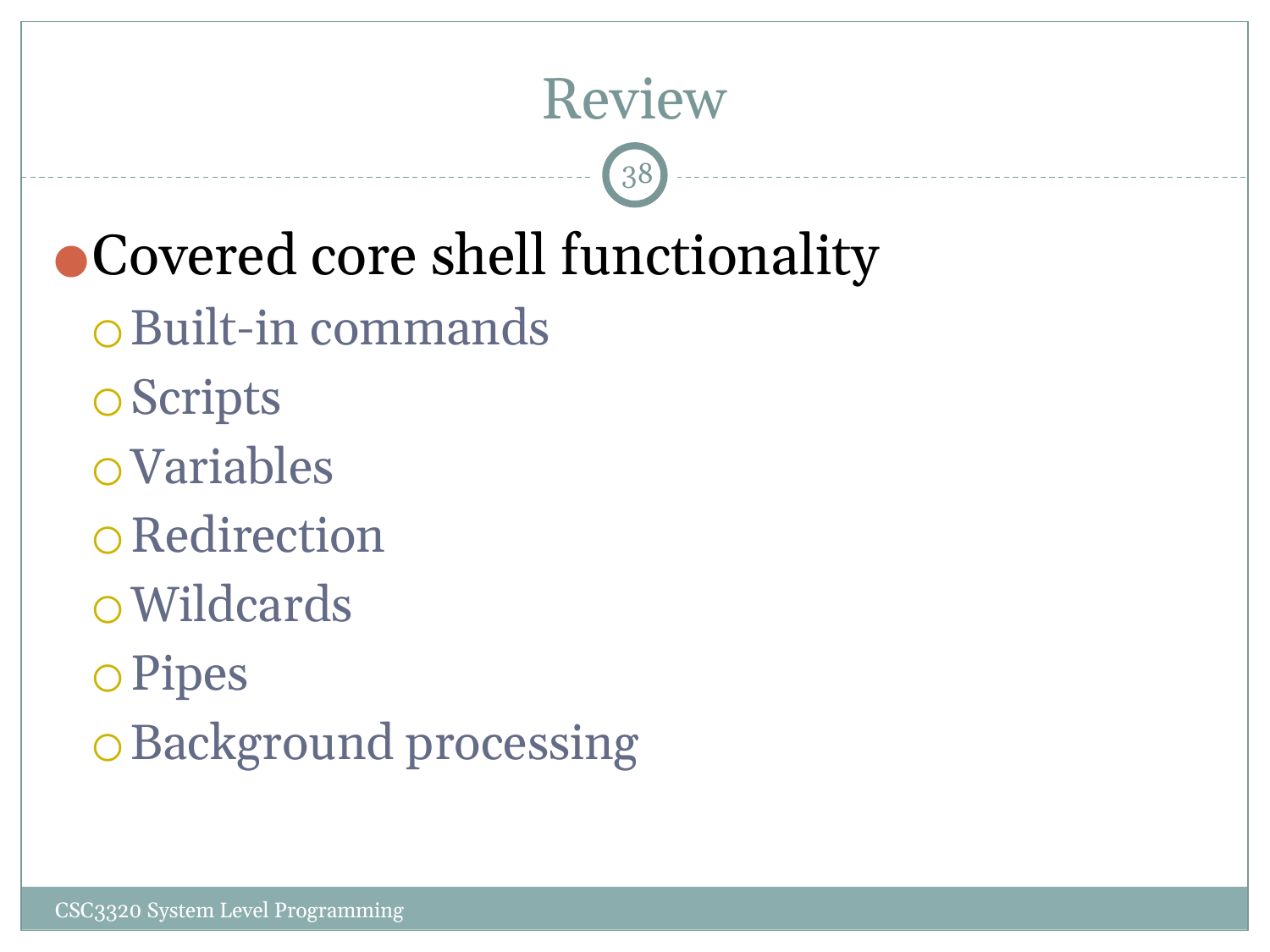

# Review
38
Covered core shell functionality
Built-in commands
Scripts
Variables
Redirection
Wildcards
Pipes
Background processing

CSC3320 System Level Programming